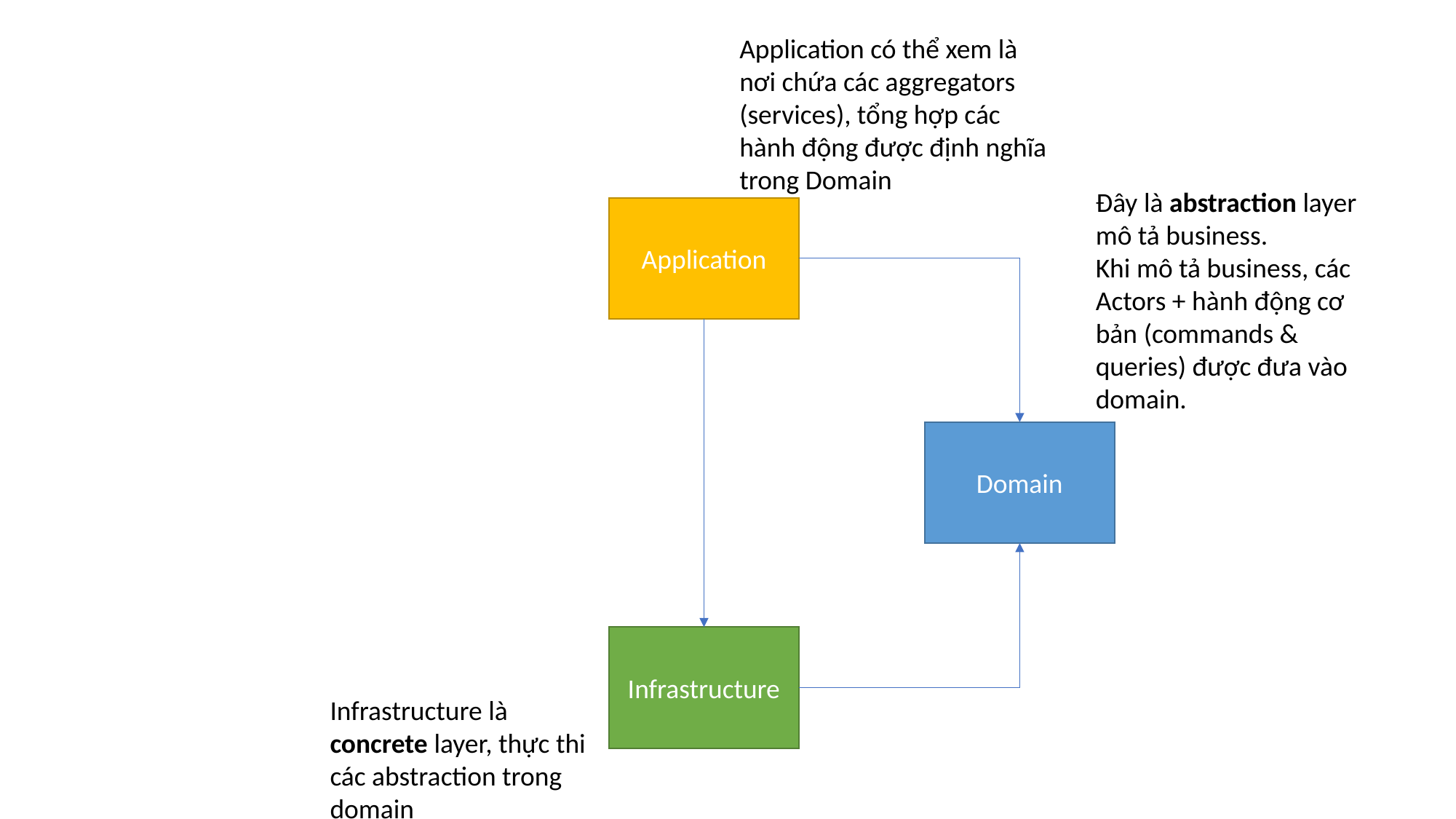

Application có thể xem là nơi chứa các aggregators (services), tổng hợp các hành động được định nghĩa trong Domain
Đây là abstraction layer mô tả business.
Khi mô tả business, các Actors + hành động cơ bản (commands & queries) được đưa vào domain.
Application
Domain
Infrastructure
Infrastructure là concrete layer, thực thi các abstraction trong domain